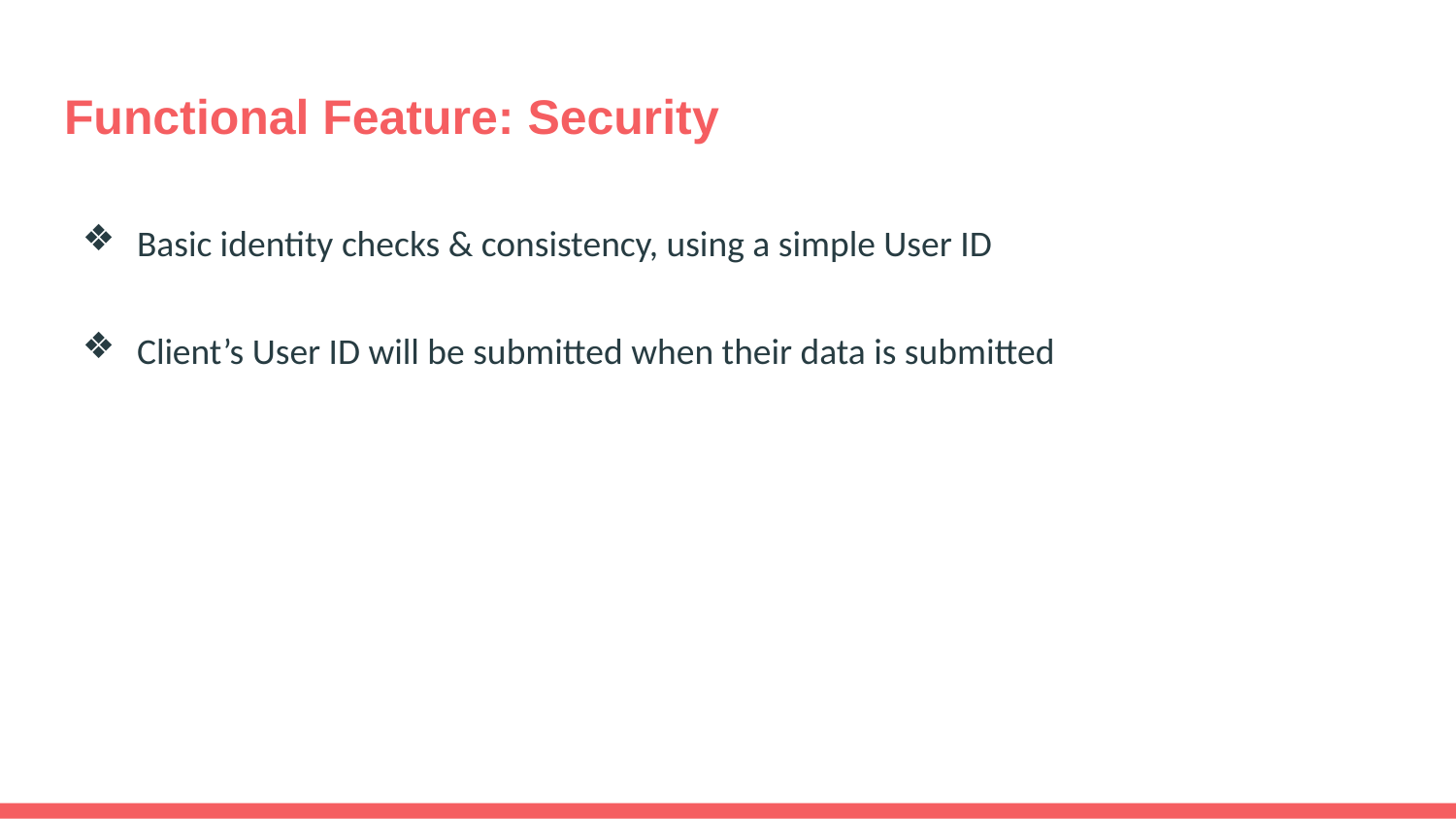

# Functional Feature: Security
Basic identity checks & consistency, using a simple User ID
Client’s User ID will be submitted when their data is submitted